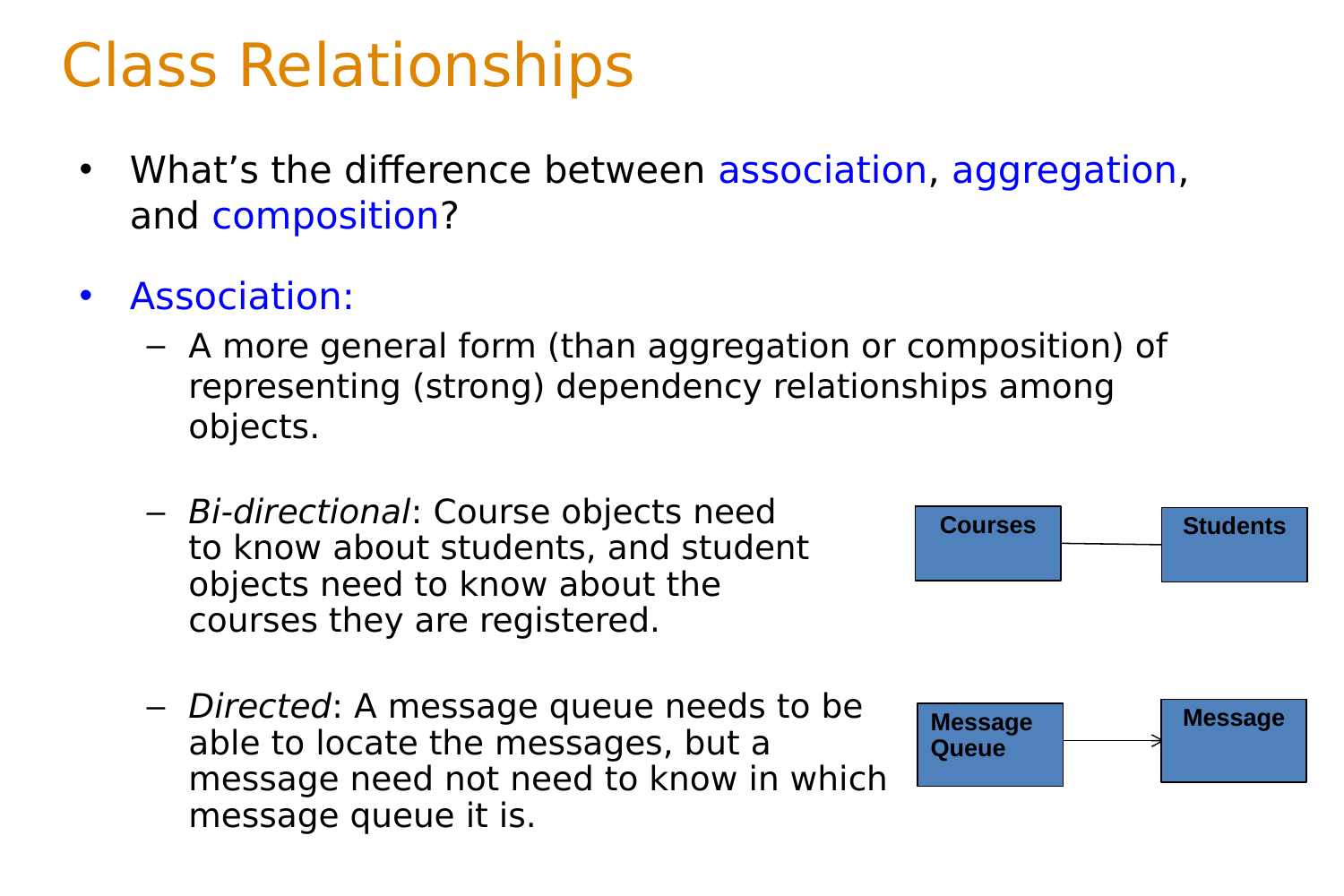

# Class Relationships
What’s the difference between association, aggregation, and composition?

Association:
A more general form (than aggregation or composition) of representing (strong) dependency relationships among objects.

Bi-directional: Course objects need
to know about students, and student
objects need to know about the
courses they are registered.

Directed: A message queue needs to be
able to locate the messages, but a
message need not need to know in which
message queue it is.

Courses
Students
Message
Message
Queue